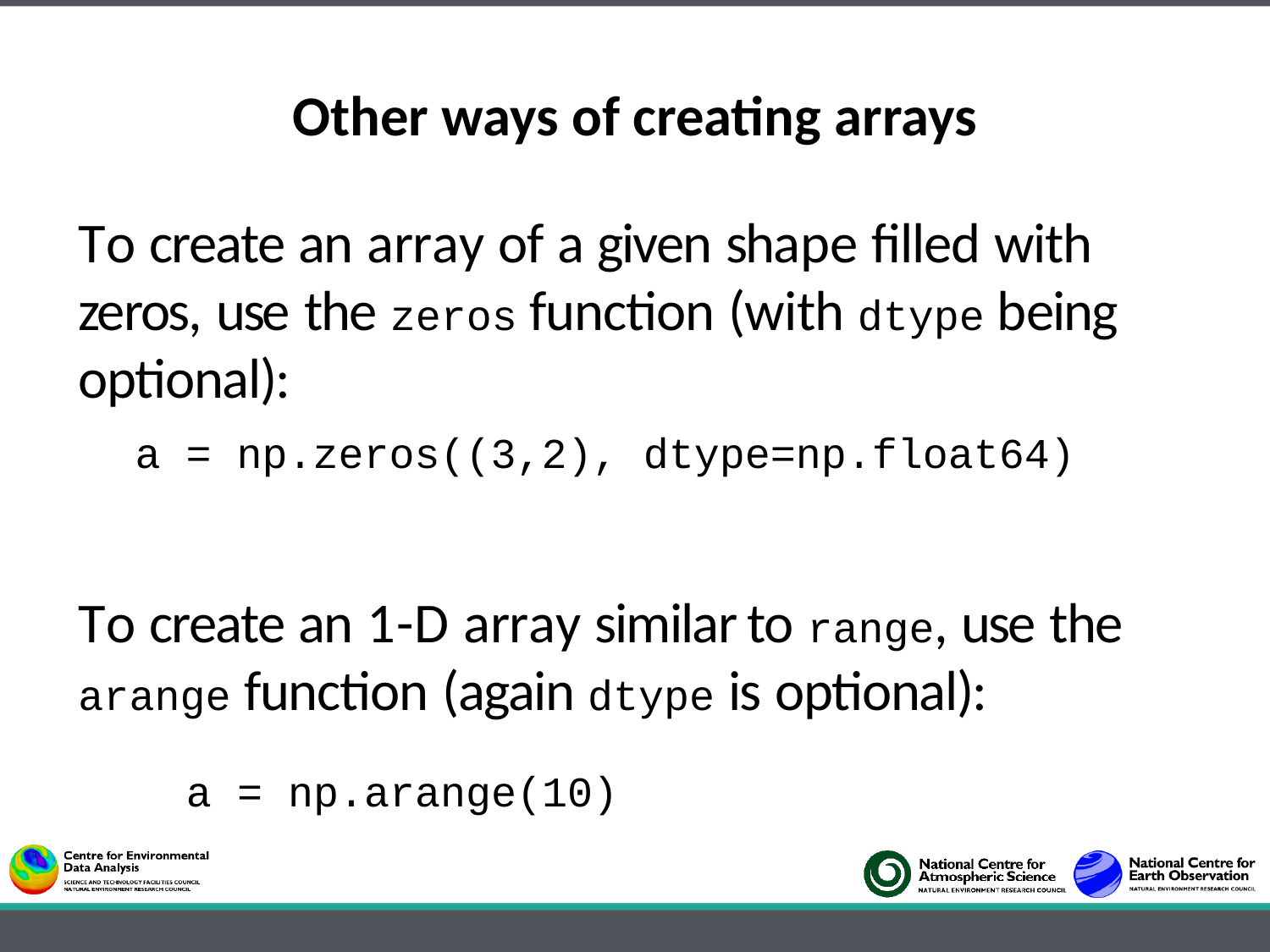

# Other ways of creating arrays
To create an array of a given shape filled with zeros, use the zeros function (with dtype being optional):
a = np.zeros((3,2), dtype=np.float64)
To create an 1-D array similar to range, use the arange function (again dtype is optional):
a = np.arange(10)